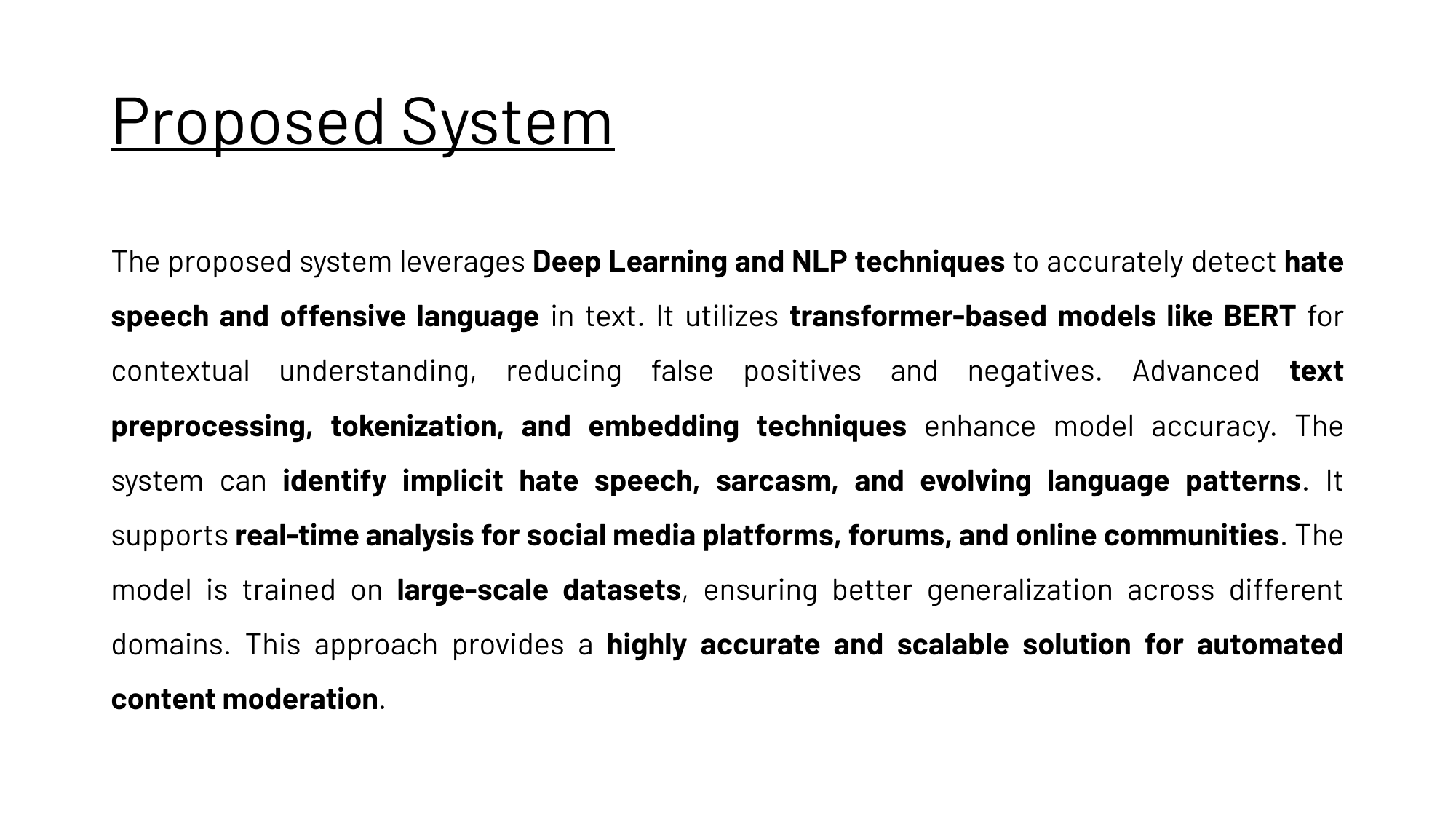

# Proposed System
The proposed system leverages Deep Learning and NLP techniques to accurately detect hate speech and offensive language in text. It utilizes transformer-based models like BERT for contextual understanding, reducing false positives and negatives. Advanced text preprocessing, tokenization, and embedding techniques enhance model accuracy. The system can identify implicit hate speech, sarcasm, and evolving language patterns. It supports real-time analysis for social media platforms, forums, and online communities. The model is trained on large-scale datasets, ensuring better generalization across different domains. This approach provides a highly accurate and scalable solution for automated content moderation.